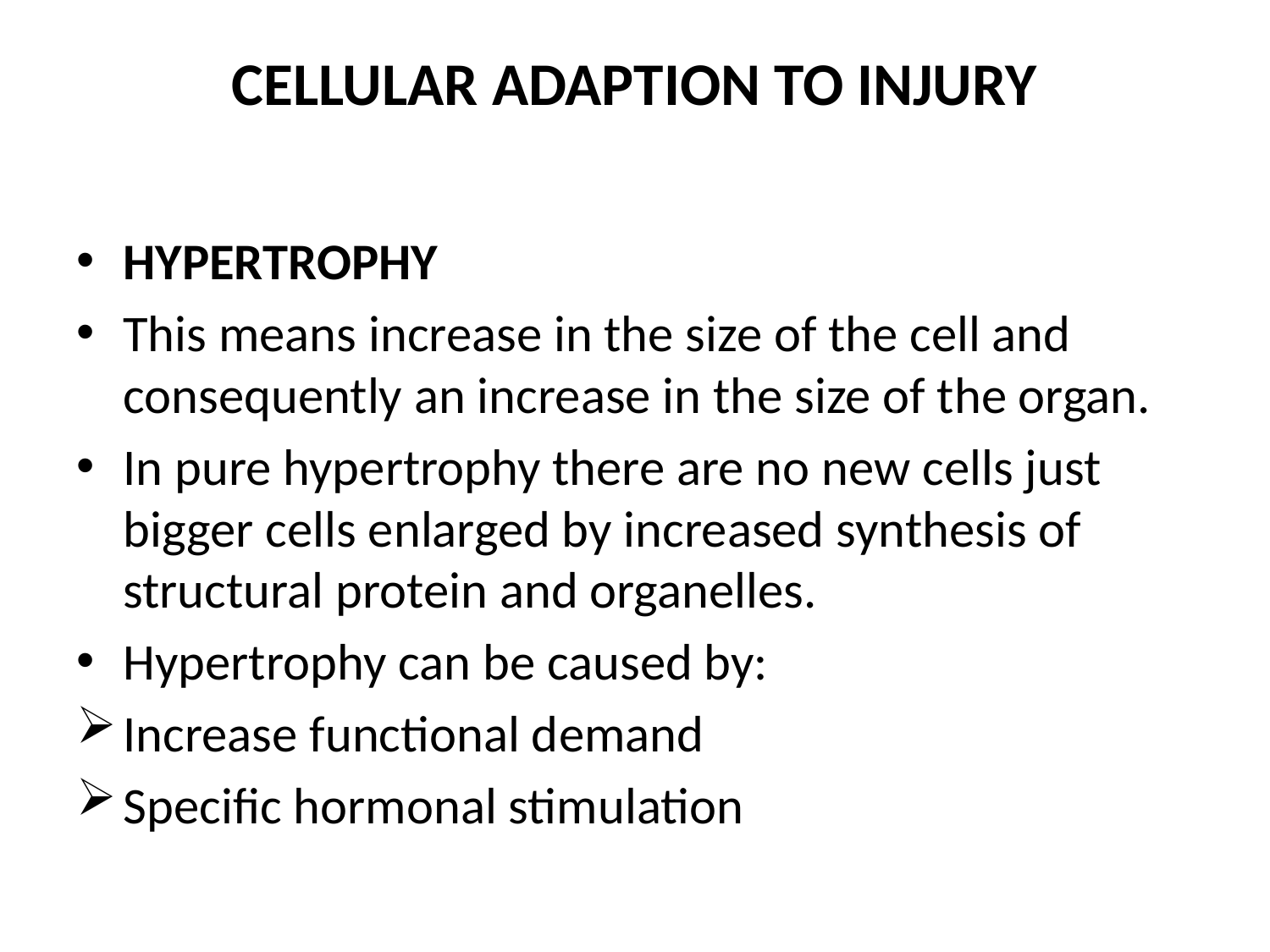

# CELLULAR ADAPTION TO INJURY
HYPERTROPHY
This means increase in the size of the cell and consequently an increase in the size of the organ.
In pure hypertrophy there are no new cells just bigger cells enlarged by increased synthesis of structural protein and organelles.
Hypertrophy can be caused by:
Increase functional demand
Specific hormonal stimulation